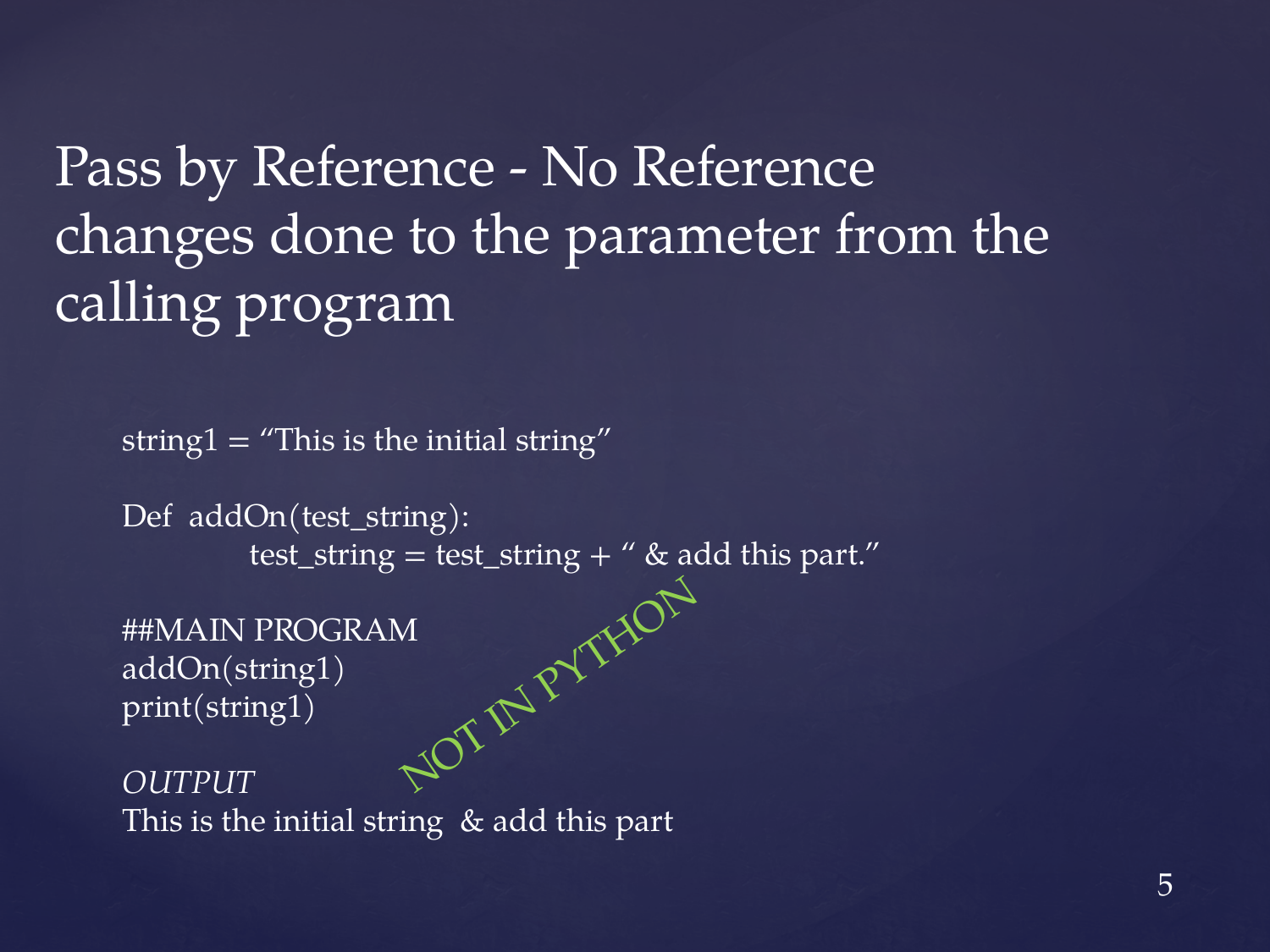

# Pass by Reference - No Reference changes done to the parameter from the calling program
string1 = “This is the initial string”

Def  addOn(test_string):
	test_string = test_string + “ & add this part.”

##MAIN PROGRAM
addOn(string1)
print(string1)

OUTPUT
This is the initial string  & add this part

NOT IN PYTHON
5